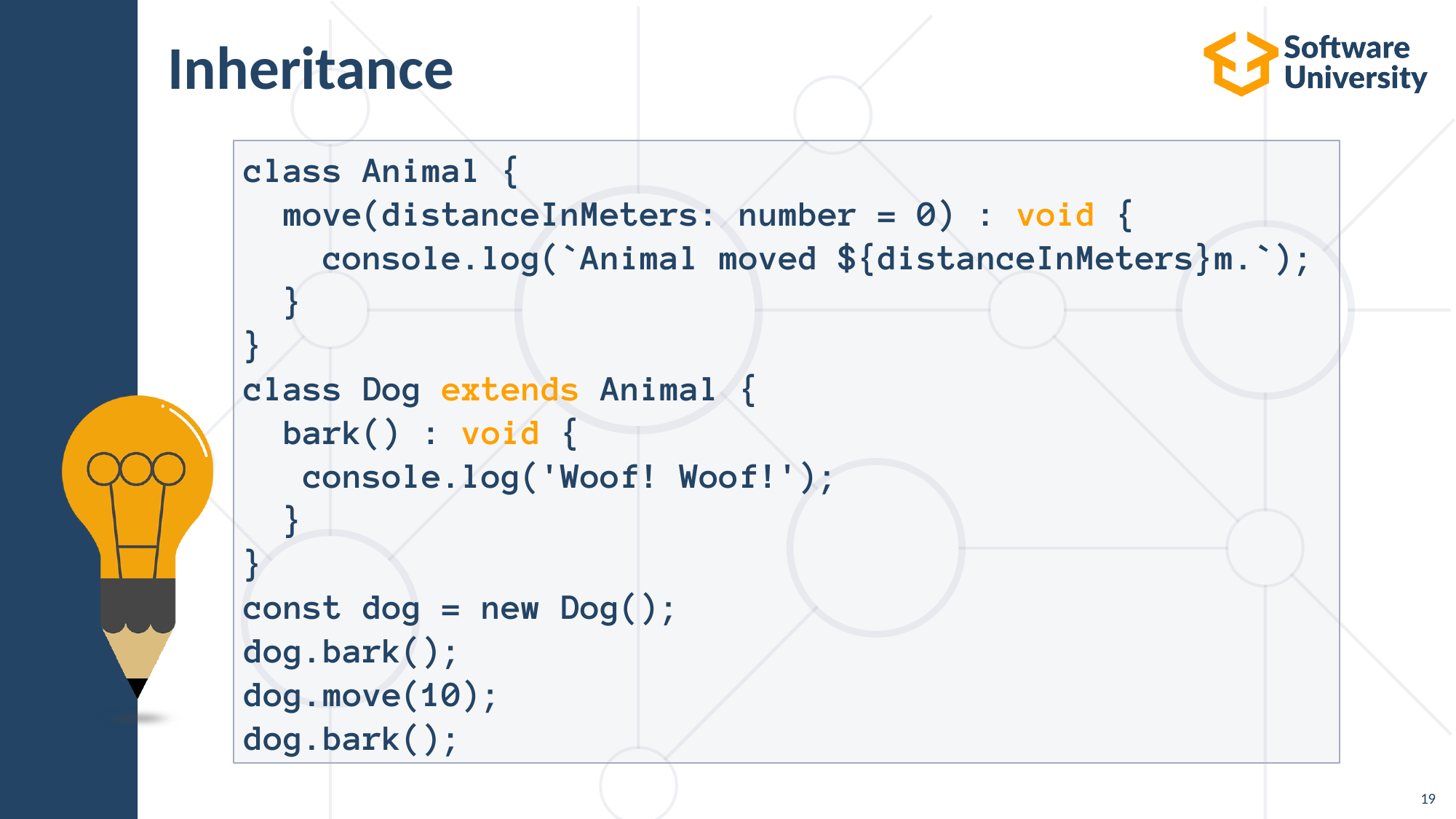

# Inheritance
class Animal {
  move(distanceInMeters: number = 0) : void {
    console.log(`Animal moved ${distanceInMeters}m.`);
  }
}
class Dog extends Animal {
  bark() : void {
   console.log('Woof! Woof!');
  }
}
const dog = new Dog();
dog.bark();
dog.move(10);
dog.bark();
19